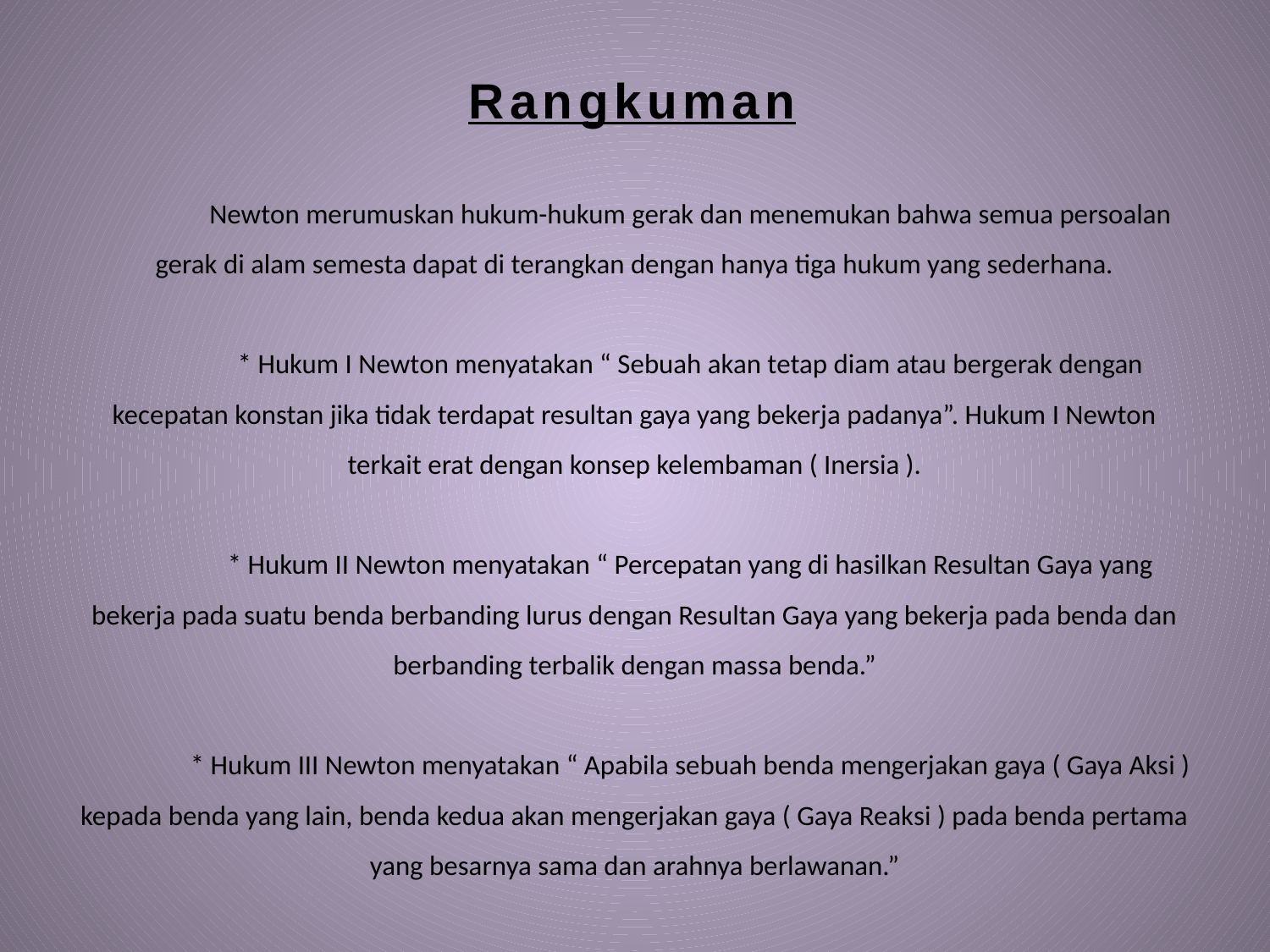

# Rangkuman Newton merumuskan hukum-hukum gerak dan menemukan bahwa semua persoalan gerak di alam semesta dapat di terangkan dengan hanya tiga hukum yang sederhana. * Hukum I Newton menyatakan “ Sebuah akan tetap diam atau bergerak dengan kecepatan konstan jika tidak terdapat resultan gaya yang bekerja padanya”. Hukum I Newton terkait erat dengan konsep kelembaman ( Inersia ). * Hukum II Newton menyatakan “ Percepatan yang di hasilkan Resultan Gaya yang bekerja pada suatu benda berbanding lurus dengan Resultan Gaya yang bekerja pada benda dan berbanding terbalik dengan massa benda.” * Hukum III Newton menyatakan “ Apabila sebuah benda mengerjakan gaya ( Gaya Aksi ) kepada benda yang lain, benda kedua akan mengerjakan gaya ( Gaya Reaksi ) pada benda pertama yang besarnya sama dan arahnya berlawanan.”